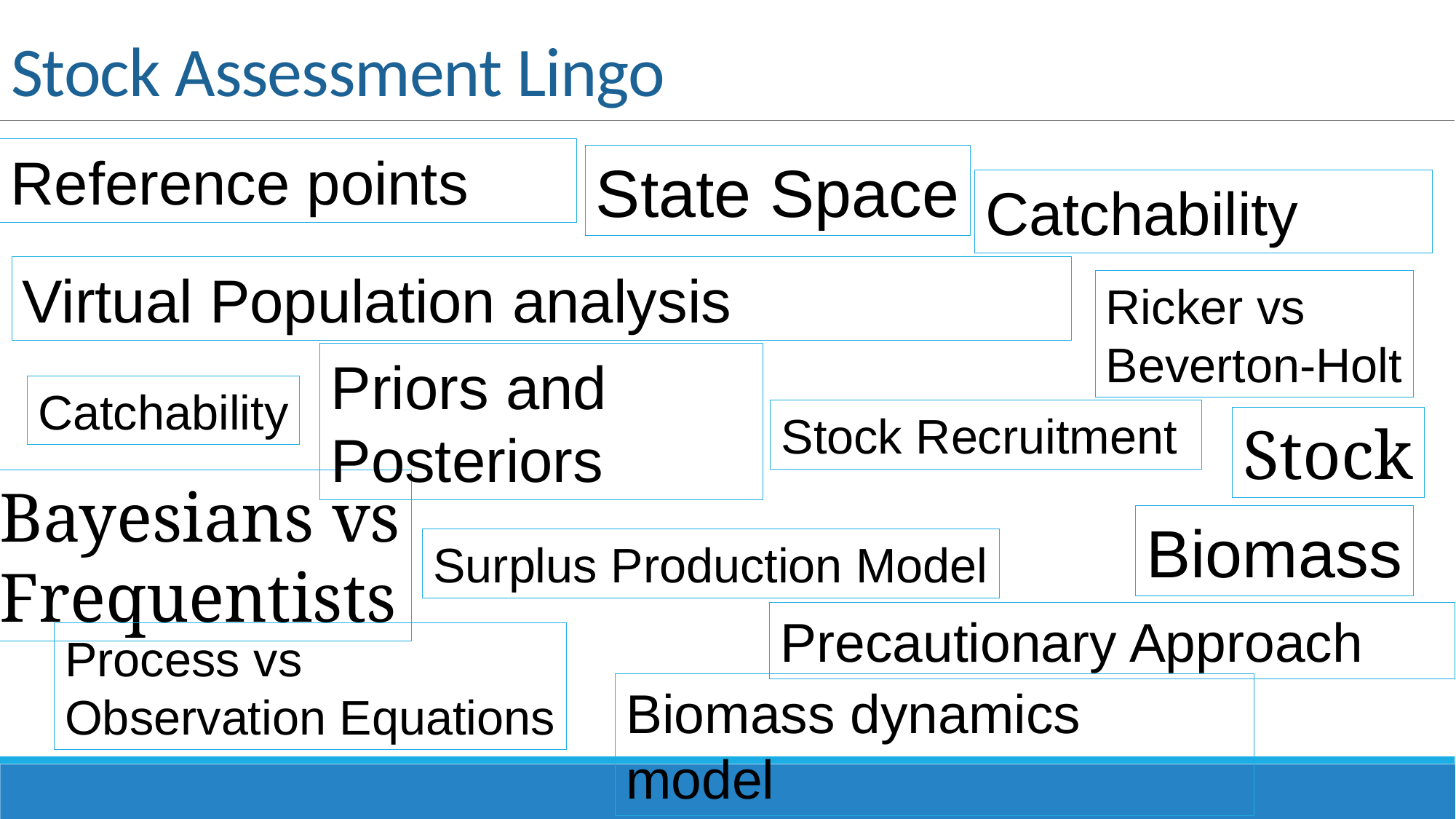

# Stock Assessment Lingo
Reference points
State Space
Catchability
Virtual Population analysis
Ricker vs
Beverton-Holt
Priors and Posteriors
Catchability
Stock Recruitment
Stock
Bayesians vs
Frequentists
Biomass
Surplus Production Model
Precautionary Approach
Process vs
Observation Equations
Biomass dynamics model